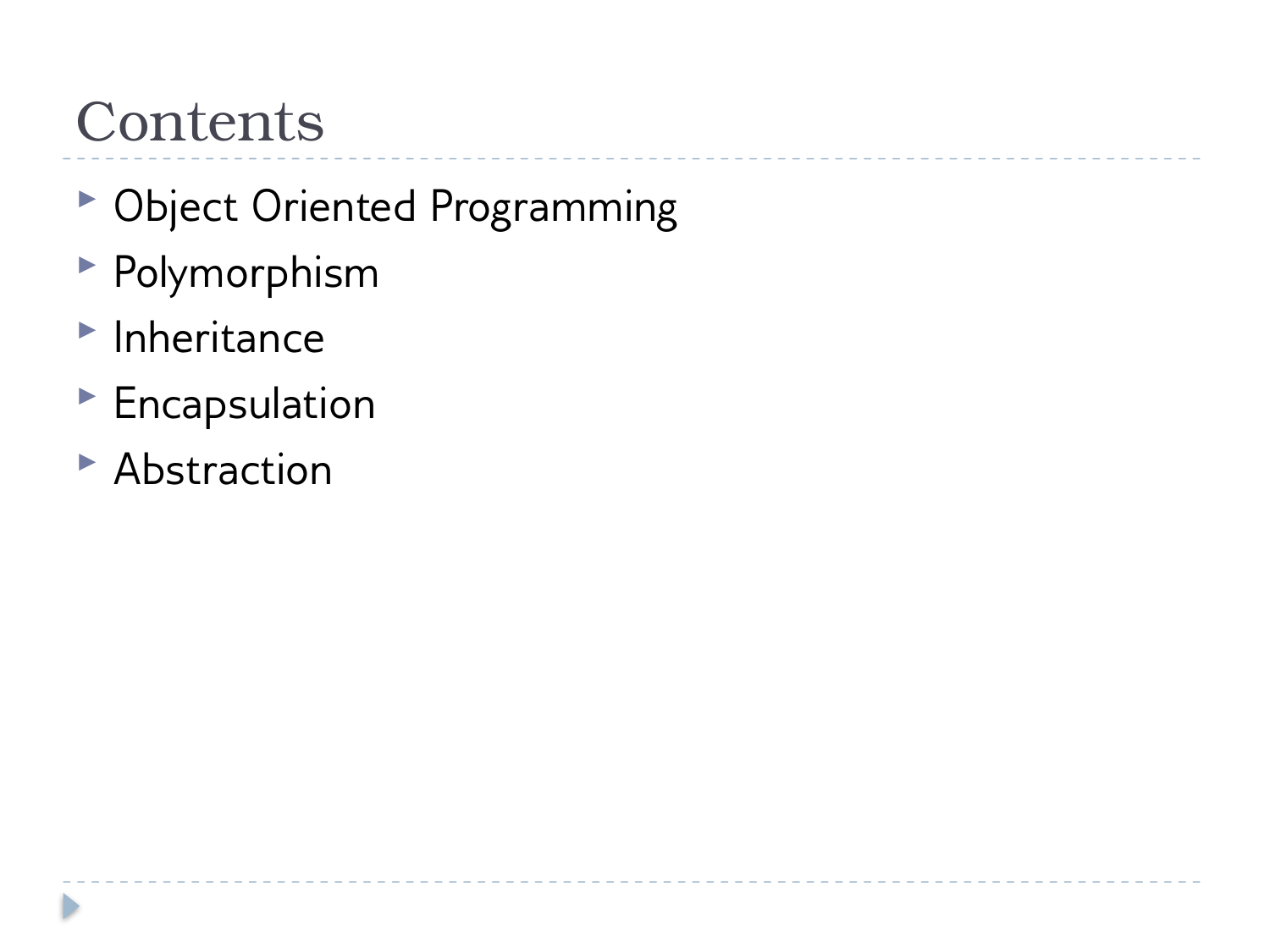

Contents
Object Oriented Programming
Polymorphism
Inheritance
Encapsulation
Abstraction